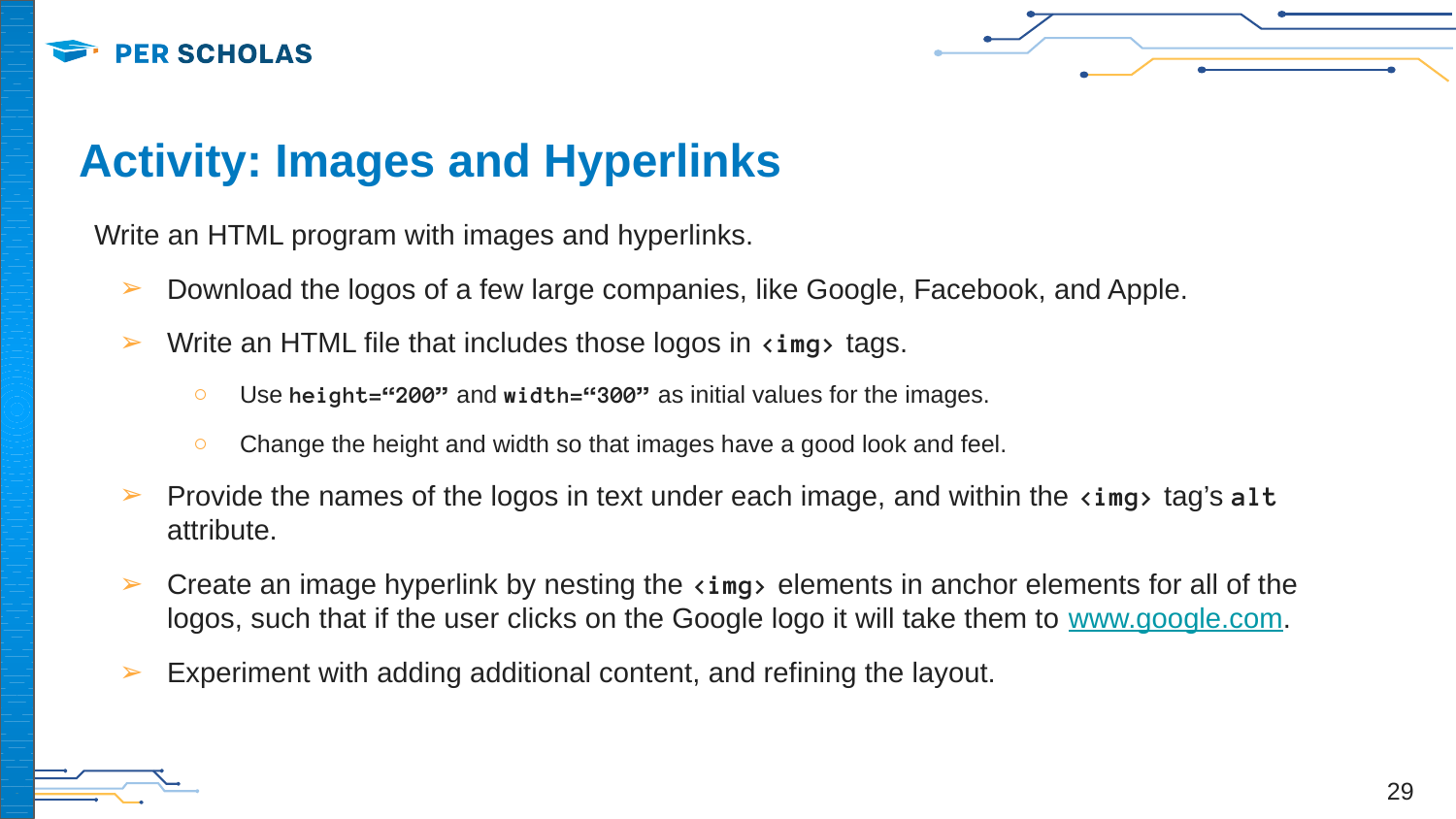

# Activity: Images and Hyperlinks
Write an HTML program with images and hyperlinks.
Download the logos of a few large companies, like Google, Facebook, and Apple.
Write an HTML file that includes those logos in <img> tags.
Use height=“200” and width=“300” as initial values for the images.
Change the height and width so that images have a good look and feel.
Provide the names of the logos in text under each image, and within the <img> tag’s alt attribute.
Create an image hyperlink by nesting the <img> elements in anchor elements for all of the logos, such that if the user clicks on the Google logo it will take them to www.google.com.
Experiment with adding additional content, and refining the layout.
29